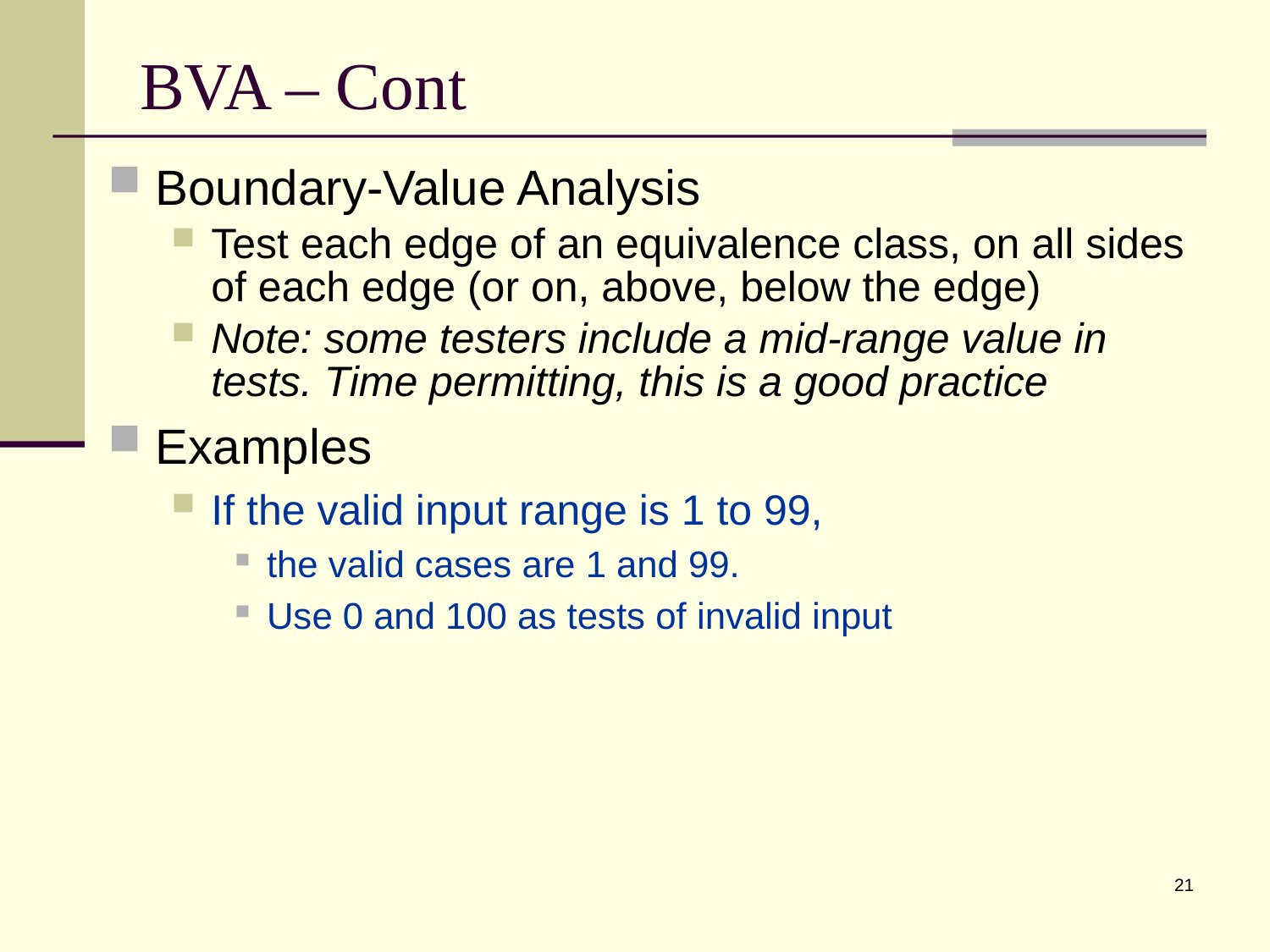

# BVA – Cont
Boundary-Value Analysis
Test each edge of an equivalence class, on all sides of each edge (or on, above, below the edge)
Note: some testers include a mid-range value in tests. Time permitting, this is a good practice
Examples
If the valid input range is 1 to 99,
the valid cases are 1 and 99.
Use 0 and 100 as tests of invalid input

21